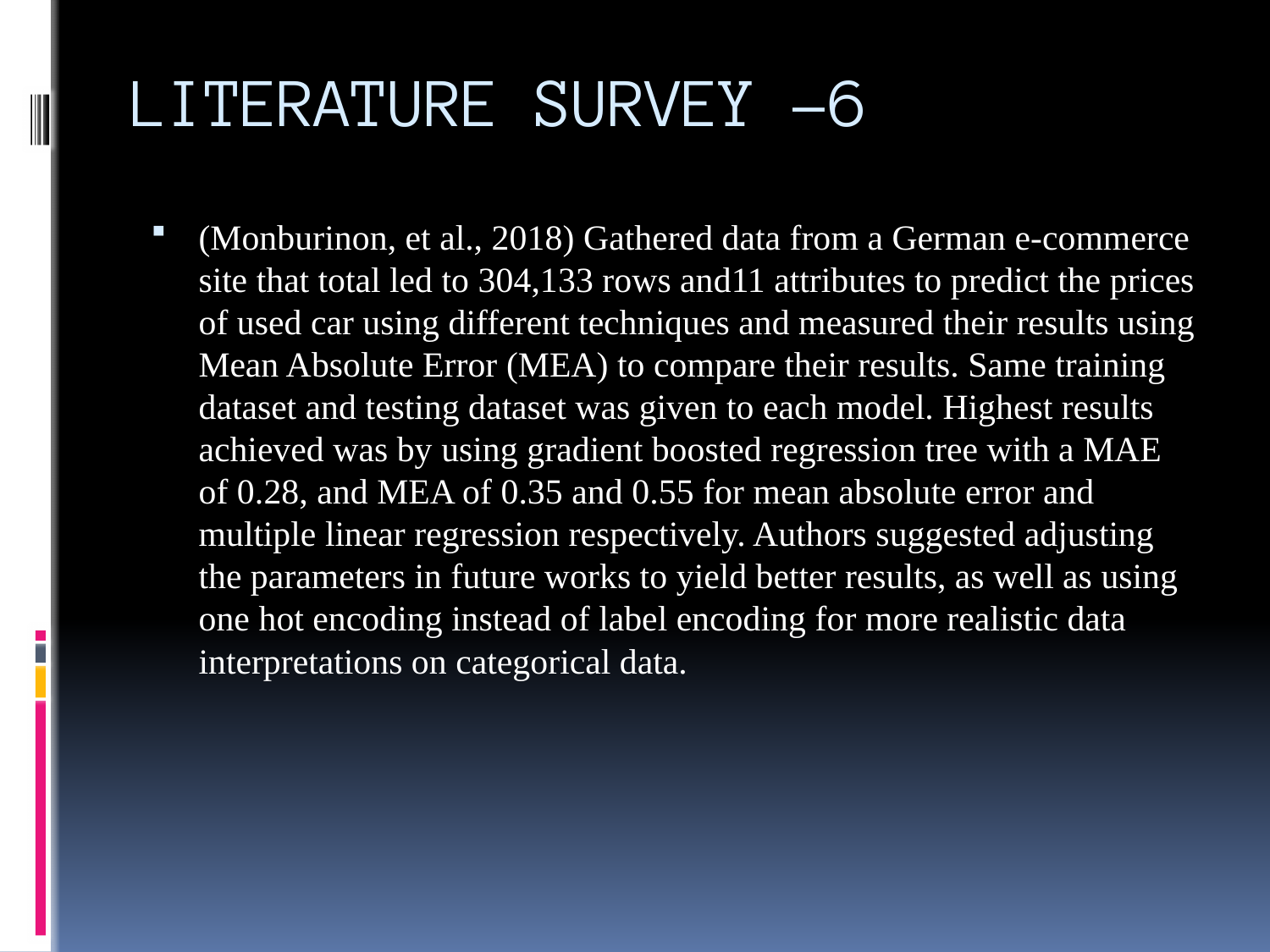

# LITERATURE SURVEY -6
(Monburinon, et al., 2018) Gathered data from a German e-commerce site that total led to 304,133 rows and11 attributes to predict the prices of used car using different techniques and measured their results using Mean Absolute Error (MEA) to compare their results. Same training dataset and testing dataset was given to each model. Highest results achieved was by using gradient boosted regression tree with a MAE of 0.28, and MEA of 0.35 and 0.55 for mean absolute error and multiple linear regression respectively. Authors suggested adjusting the parameters in future works to yield better results, as well as using one hot encoding instead of label encoding for more realistic data interpretations on categorical data.